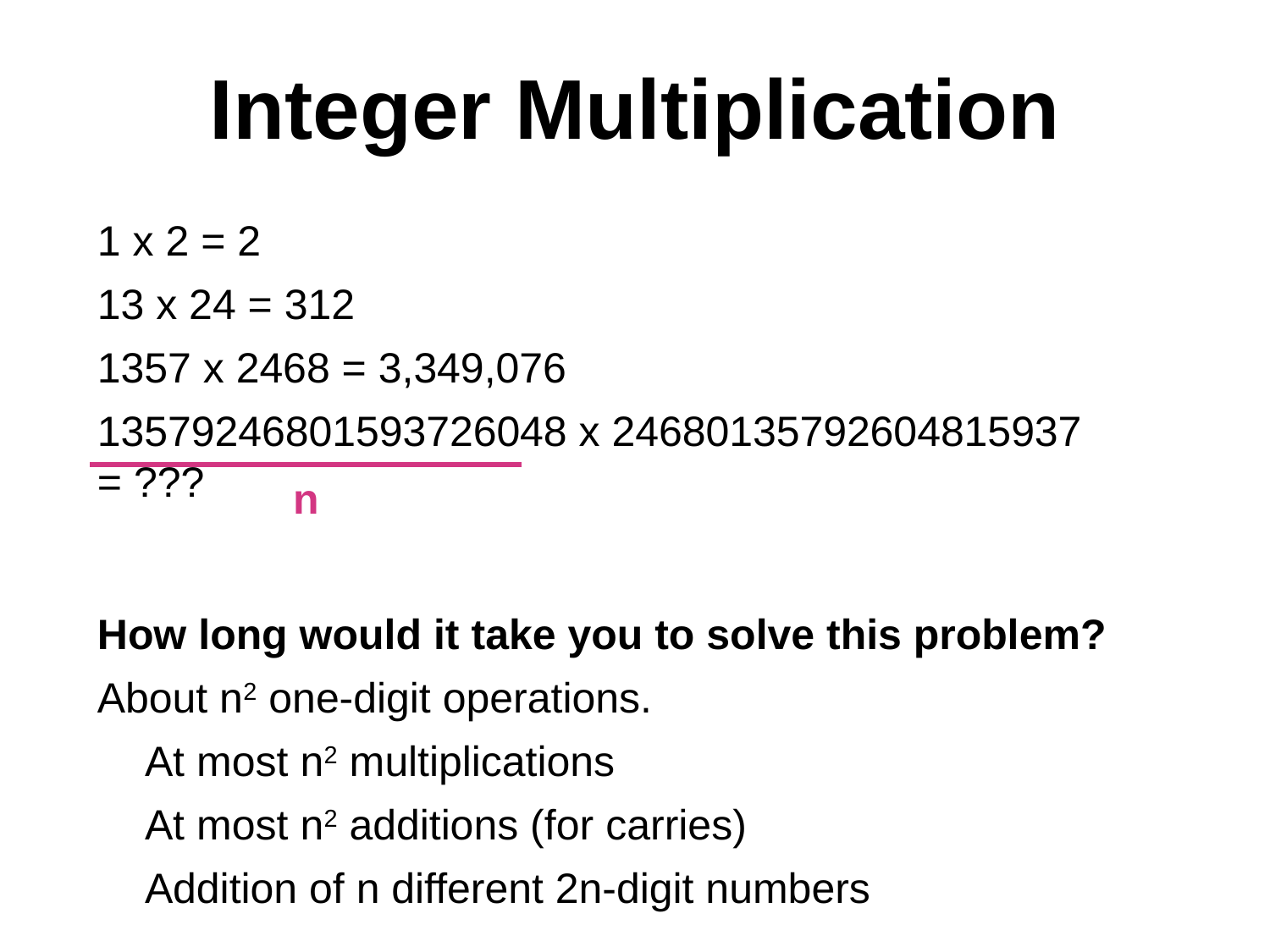

Integer Multiplication
1 x 2 = 2

13 x 24 = 312

1357 x 2468 = 3,349,076

13579246801593726048 x 24680135792604815937 = ???

How long would it take you to solve this problem?

About n2 one-digit operations.

    At most n2 multiplications

    At most n2 additions (for carries)

    Addition of n different 2n-digit numbers
n